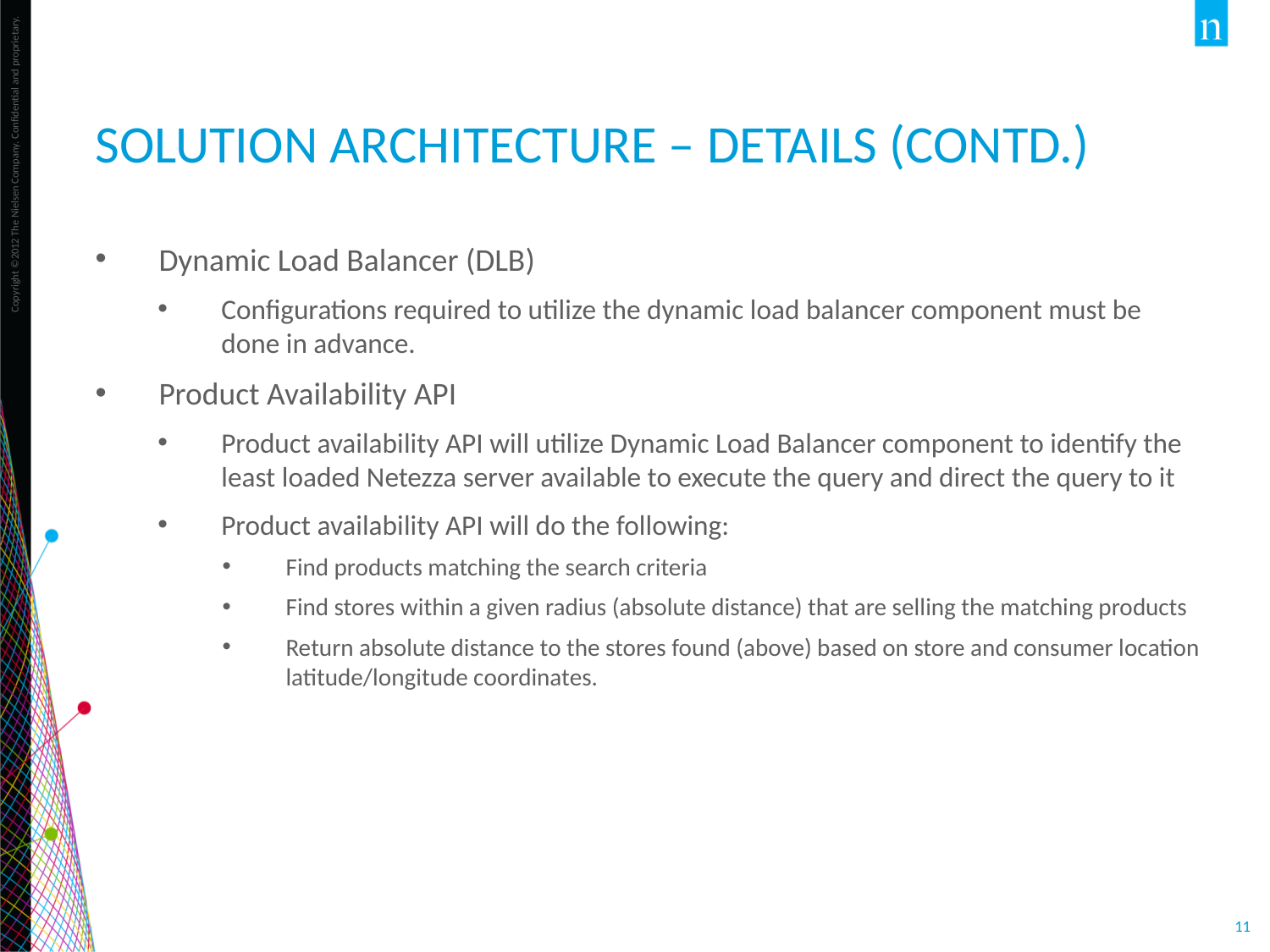

# Solution architecture – details (CONTD.)

Dynamic Load Balancer (DLB)
Configurations required to utilize the dynamic load balancer component must be done in advance.
Product Availability API
Product availability API will utilize Dynamic Load Balancer component to identify the least loaded Netezza server available to execute the query and direct the query to it
Product availability API will do the following:
Find products matching the search criteria
Find stores within a given radius (absolute distance) that are selling the matching products
Return absolute distance to the stores found (above) based on store and consumer location latitude/longitude coordinates.